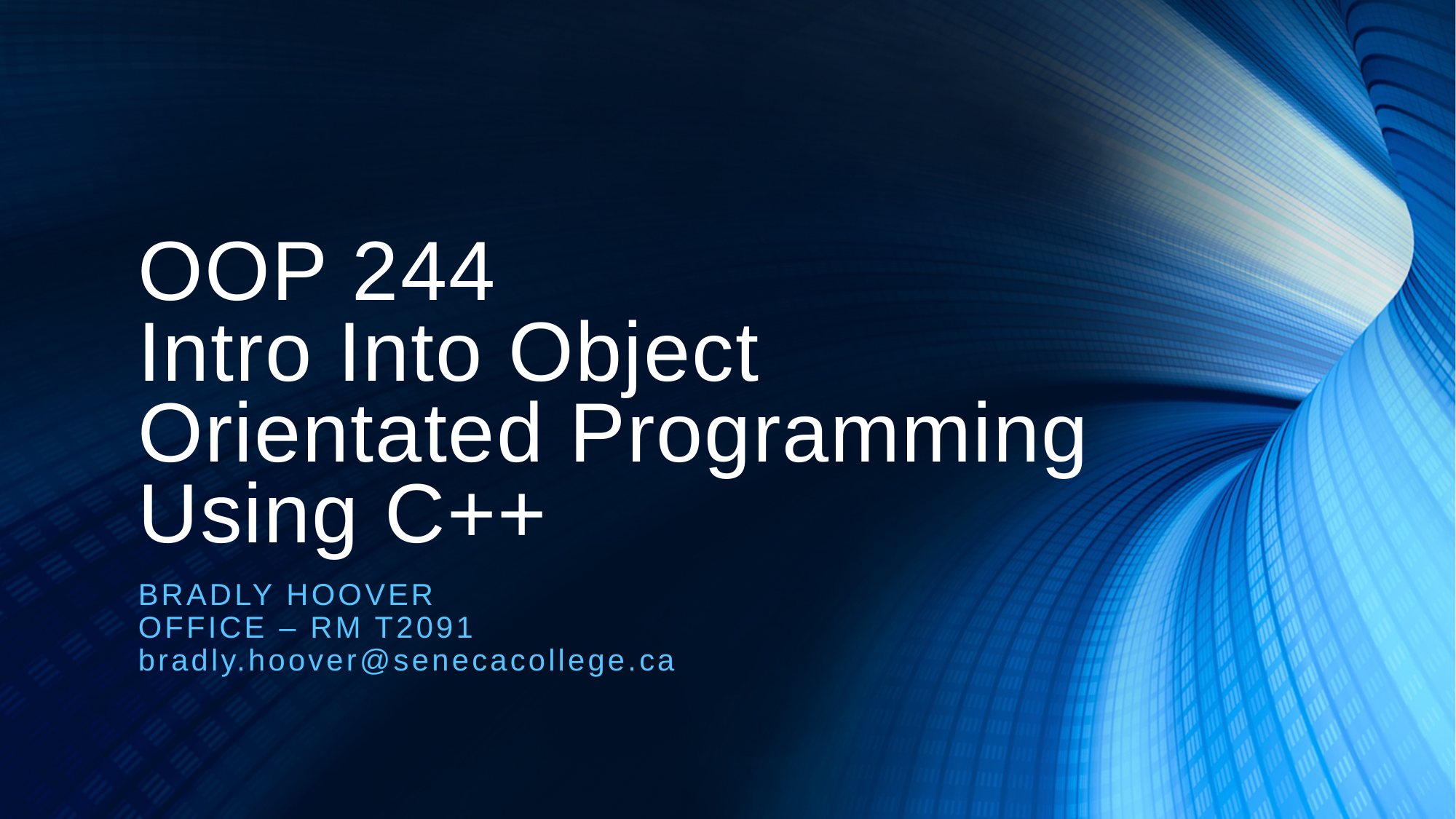

# OOP 244 Intro Into Object Orientated Programming Using C++
Bradly Hoover
Office – rm T2091
bradly.hoover@senecacollege.ca